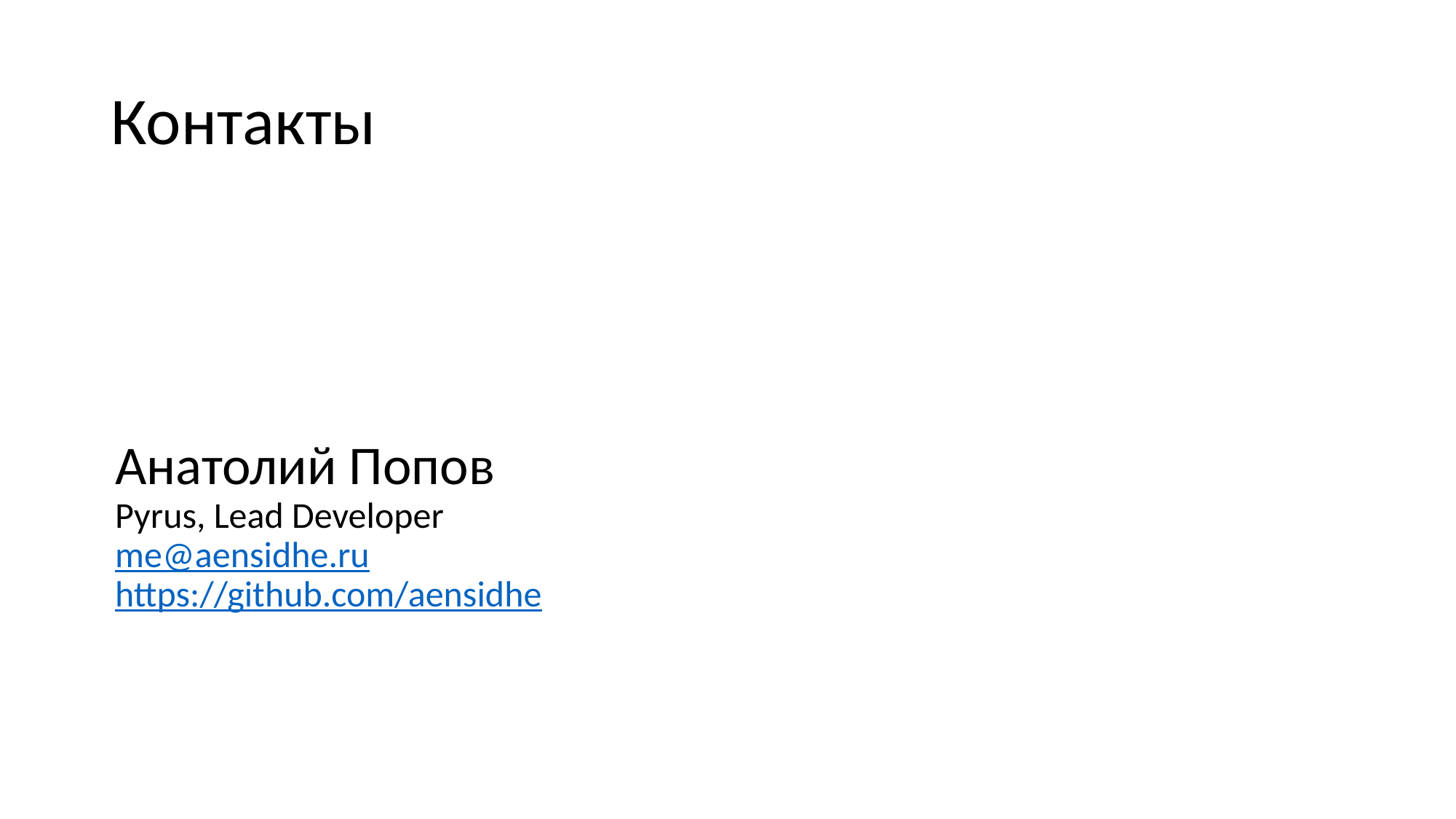

# Контакты
Анатолий Попов
Pyrus, Lead Developer
me@aensidhe.ru
https://github.com/aensidhe